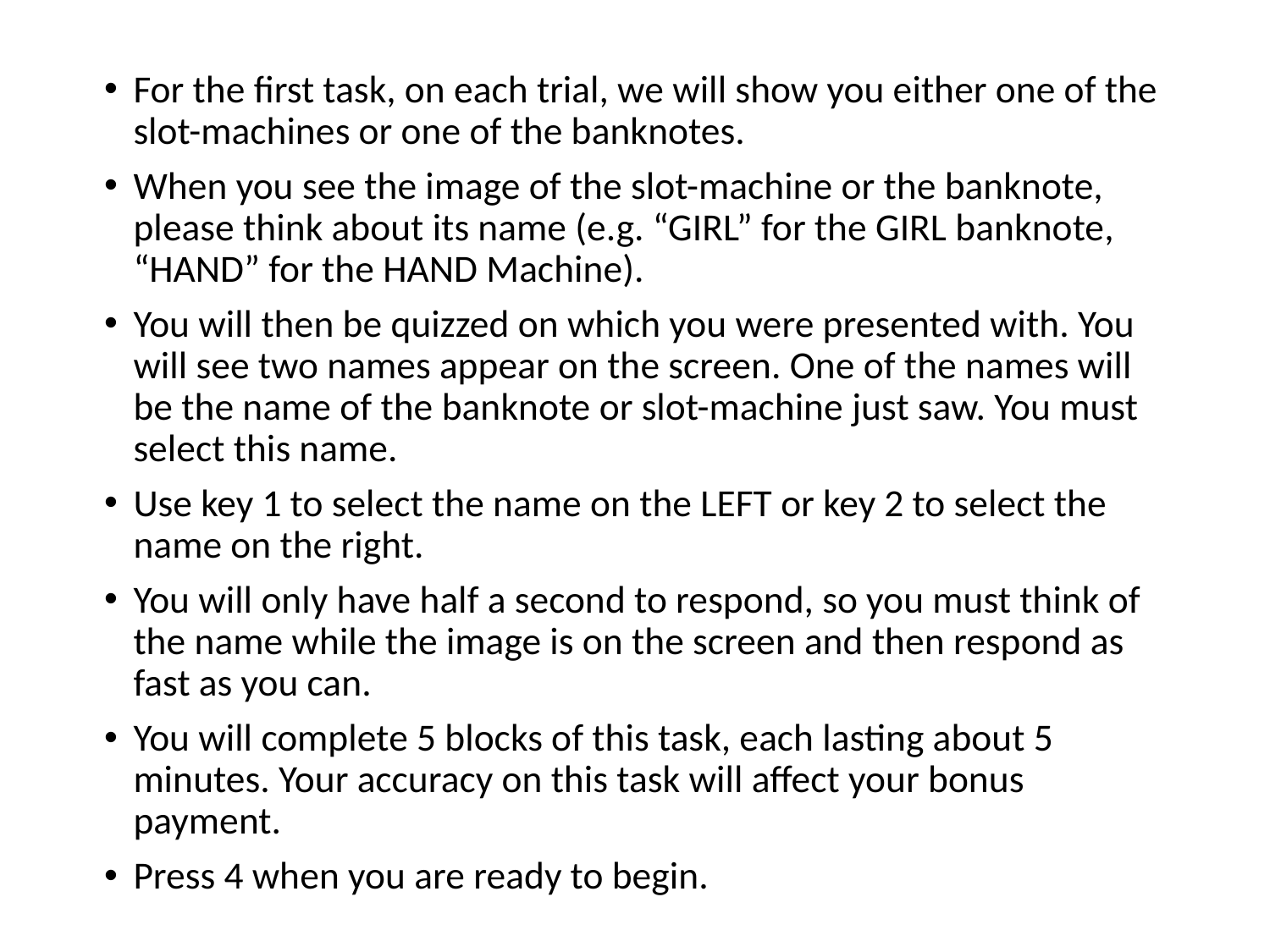

For the first task, on each trial, we will show you either one of the slot-machines or one of the banknotes.
When you see the image of the slot-machine or the banknote, please think about its name (e.g. “GIRL” for the GIRL banknote, “HAND” for the HAND Machine).
You will then be quizzed on which you were presented with. You will see two names appear on the screen. One of the names will be the name of the banknote or slot-machine just saw. You must select this name.
Use key 1 to select the name on the LEFT or key 2 to select the name on the right.
You will only have half a second to respond, so you must think of the name while the image is on the screen and then respond as fast as you can.
You will complete 5 blocks of this task, each lasting about 5 minutes. Your accuracy on this task will affect your bonus payment.
Press 4 when you are ready to begin.